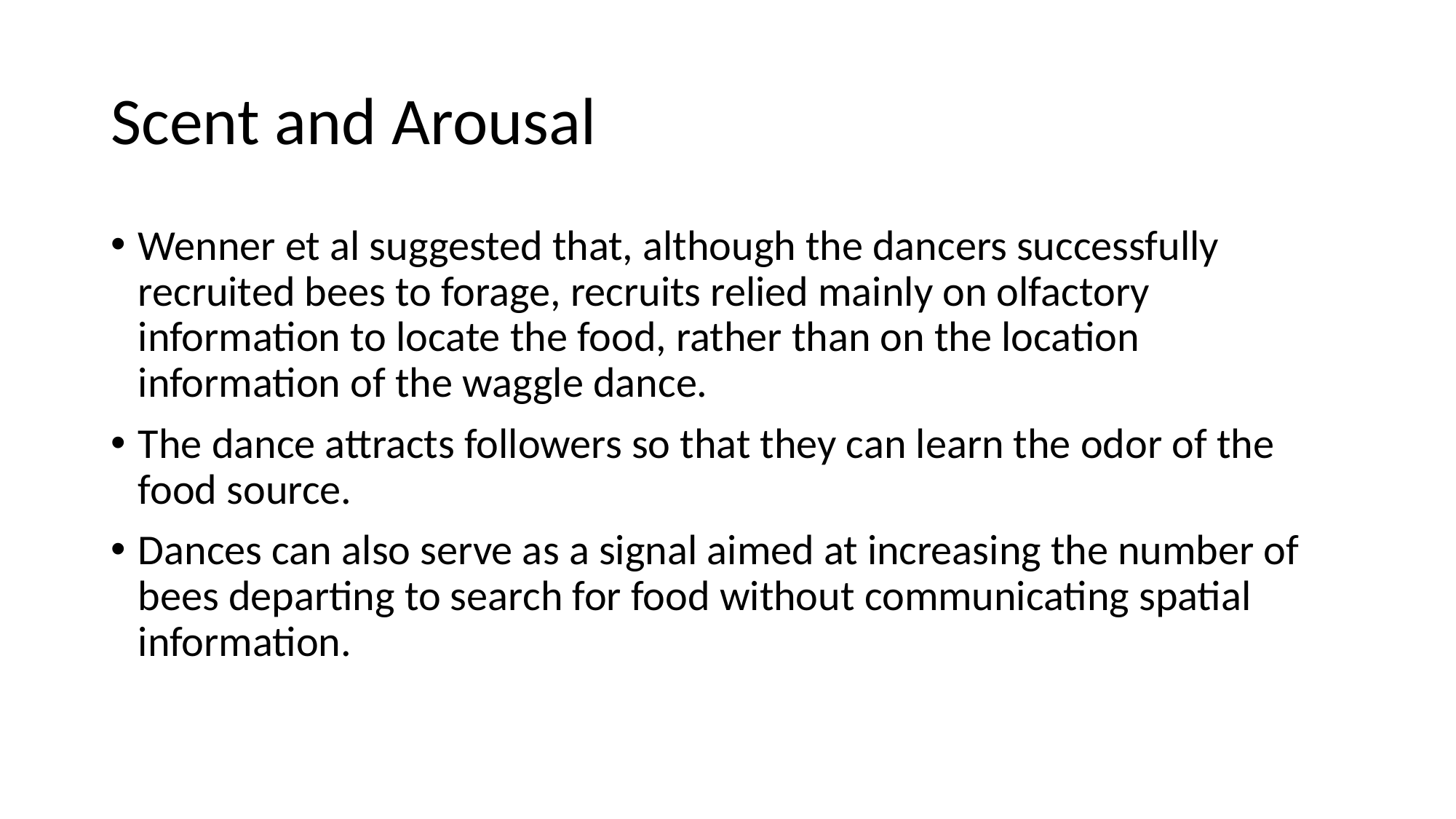

# Scent and Arousal
Wenner et al suggested that, although the dancers successfully recruited bees to forage, recruits relied mainly on olfactory information to locate the food, rather than on the location information of the waggle dance.
The dance attracts followers so that they can learn the odor of the food source.
Dances can also serve as a signal aimed at increasing the number of bees departing to search for food without communicating spatial information.